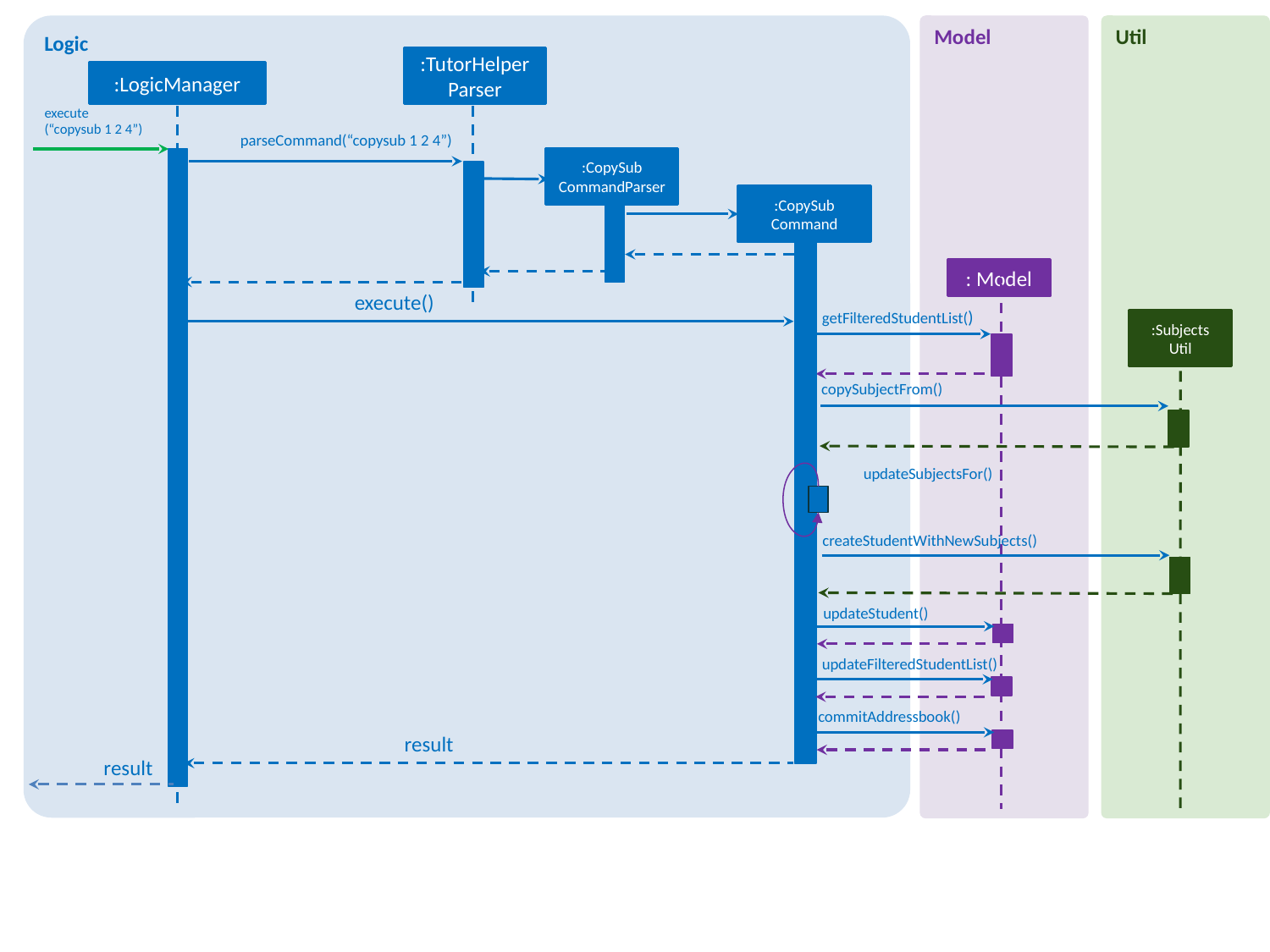

Model
Util
Logic
:TutorHelperParser
:LogicManager
execute
(“copysub 1 2 4”)
parseCommand(“copysub 1 2 4”)

:CopySub
CommandParser

:CopySub
Command

: Model
execute()
getFilteredStudentList()
:Subjects
Util

copySubjectFrom()

updateSubjectsFor()

createStudentWithNewSubjects()

updateStudent()

updateFilteredStudentList()

commitAddressbook()

result
result